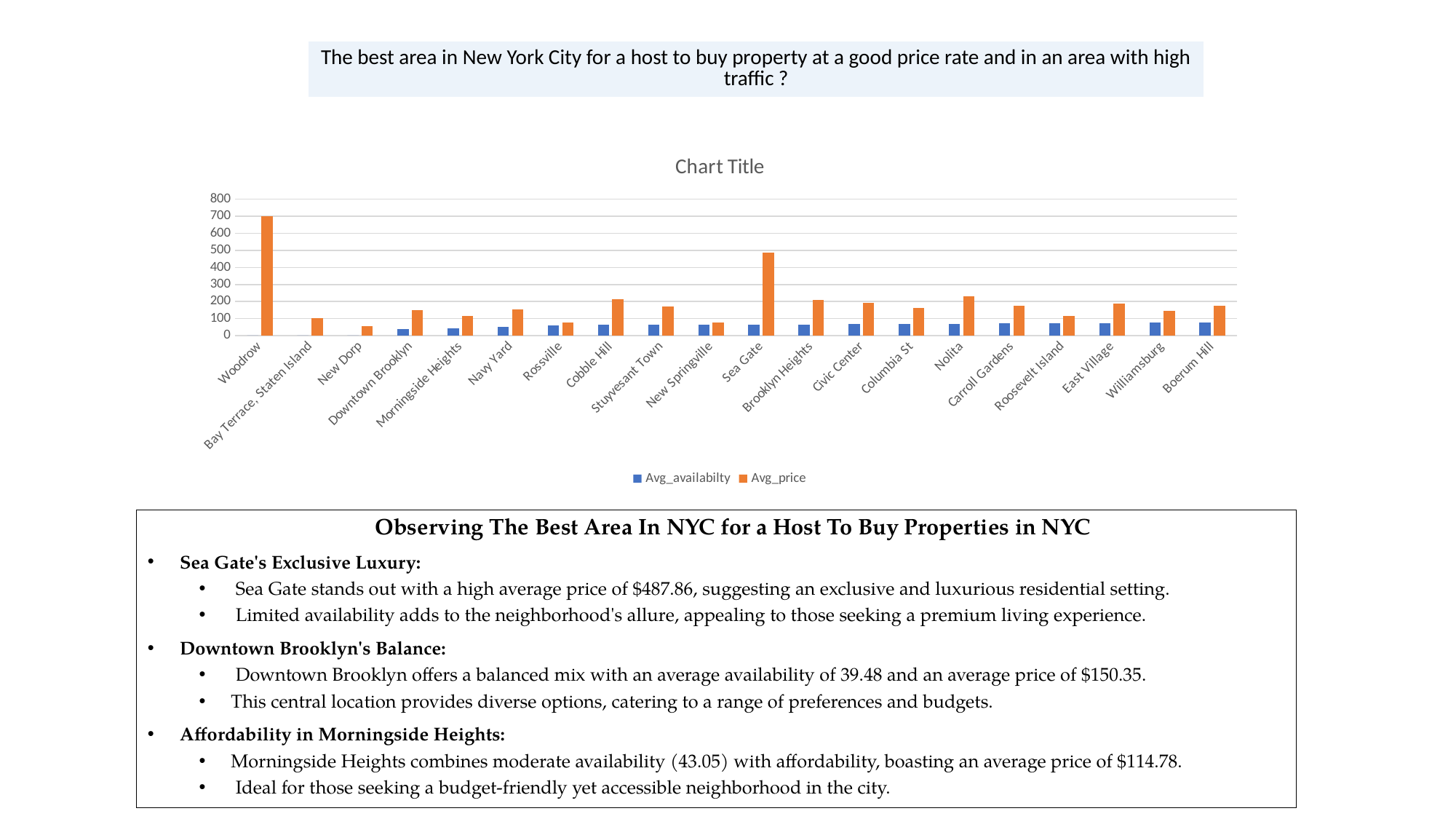

#
| The best area in New York City for a host to buy property at a good price rate and in an area with high traffic ? |
| --- |

### Chart:

| Category | Avg_availabilty | Avg_price |
|---|---|---|
| Woodrow | 0.0 | 700.0 |
| Bay Terrace, Staten Island | 0.0 | 102.5 |
| New Dorp | 0.0 | 57.0 |
| Downtown Brooklyn | 39.48192771084337 | 150.34939759036143 |
| Morningside Heights | 43.054913294797686 | 114.78323699421965 |
| Navy Yard | 48.92857142857143 | 151.64285714285714 |
| Rossville | 59.0 | 75.0 |
| Cobble Hill | 63.21212121212121 | 211.92929292929293 |
| Stuyvesant Town | 65.10810810810811 | 169.1081081081081 |
| New Springville | 65.25 | 76.0 |
| Sea Gate | 65.57142857142857 | 487.85714285714283 |
| Brooklyn Heights | 66.03896103896103 | 209.06493506493507 |
| Civic Center | 68.26923076923077 | 191.94230769230768 |
| Columbia St | 69.0952380952381 | 162.95238095238096 |
| Nolita | 69.81027667984189 | 230.13833992094862 |
| Carroll Gardens | 71.6695278969957 | 175.91416309012877 |
| Roosevelt Island | 72.58441558441558 | 113.25974025974025 |
| East Village | 74.62385321100918 | 186.0831084727469 |
| Williamsburg | 74.72270408163266 | 143.80280612244897 |
| Boerum Hill | 77.27118644067797 | 176.135593220339 |
       Observing The Best Area In NYC for a Host To Buy Properties in NYC
Sea Gate's Exclusive Luxury:
 Sea Gate stands out with a high average price of $487.86, suggesting an exclusive and luxurious residential setting.
 Limited availability adds to the neighborhood's allure, appealing to those seeking a premium living experience.
Downtown Brooklyn's Balance:
 Downtown Brooklyn offers a balanced mix with an average availability of 39.48 and an average price of $150.35.
This central location provides diverse options, catering to a range of preferences and budgets.
Affordability in Morningside Heights:
Morningside Heights combines moderate availability (43.05) with affordability, boasting an average price of $114.78.
 Ideal for those seeking a budget-friendly yet accessible neighborhood in the city.